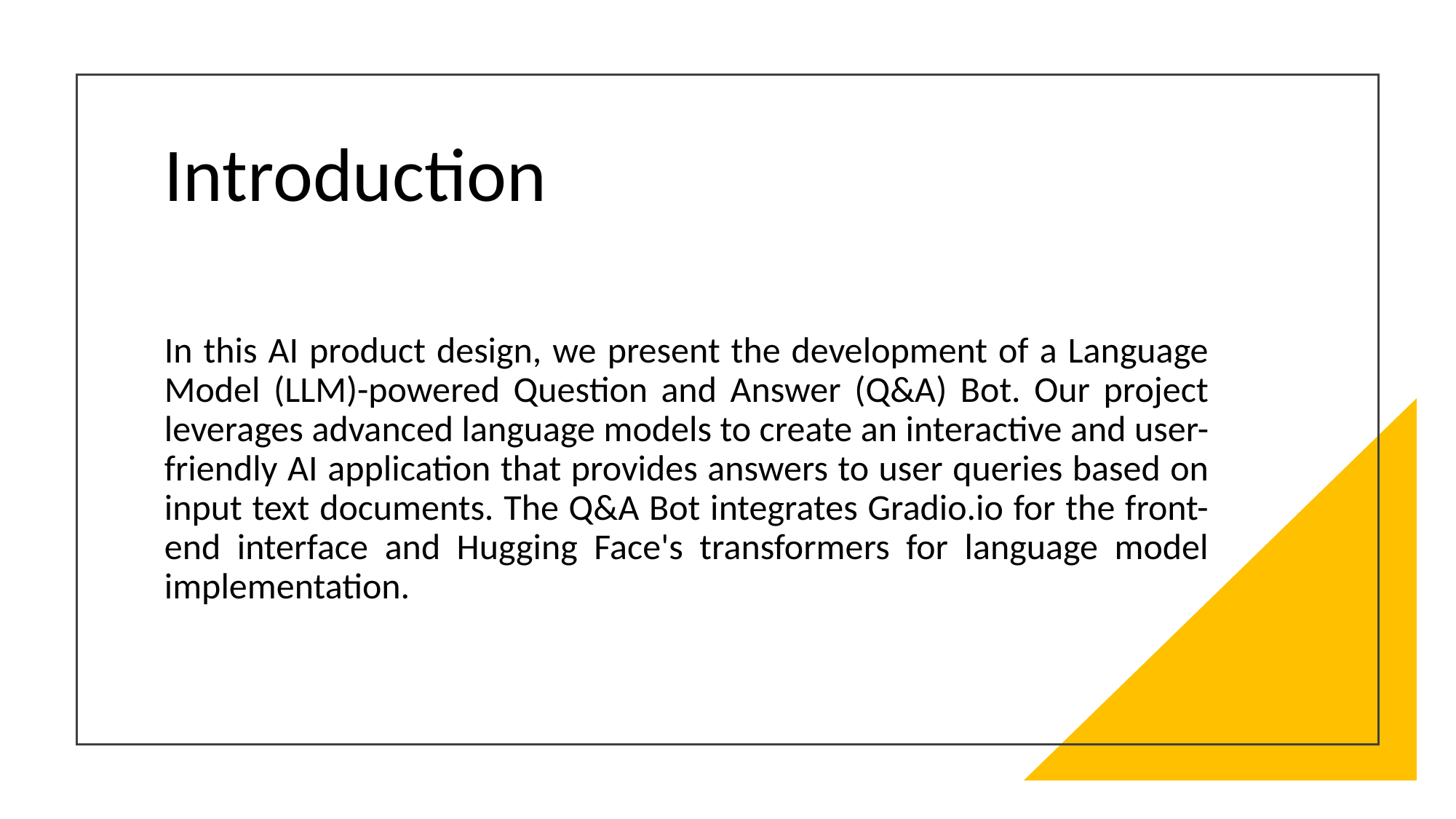

# Introduction

In this AI product design, we present the development of a Language Model (LLM)-powered Question and Answer (Q&A) Bot. Our project leverages advanced language models to create an interactive and user-friendly AI application that provides answers to user queries based on input text documents. The Q&A Bot integrates Gradio.io for the front-end interface and Hugging Face's transformers for language model implementation.